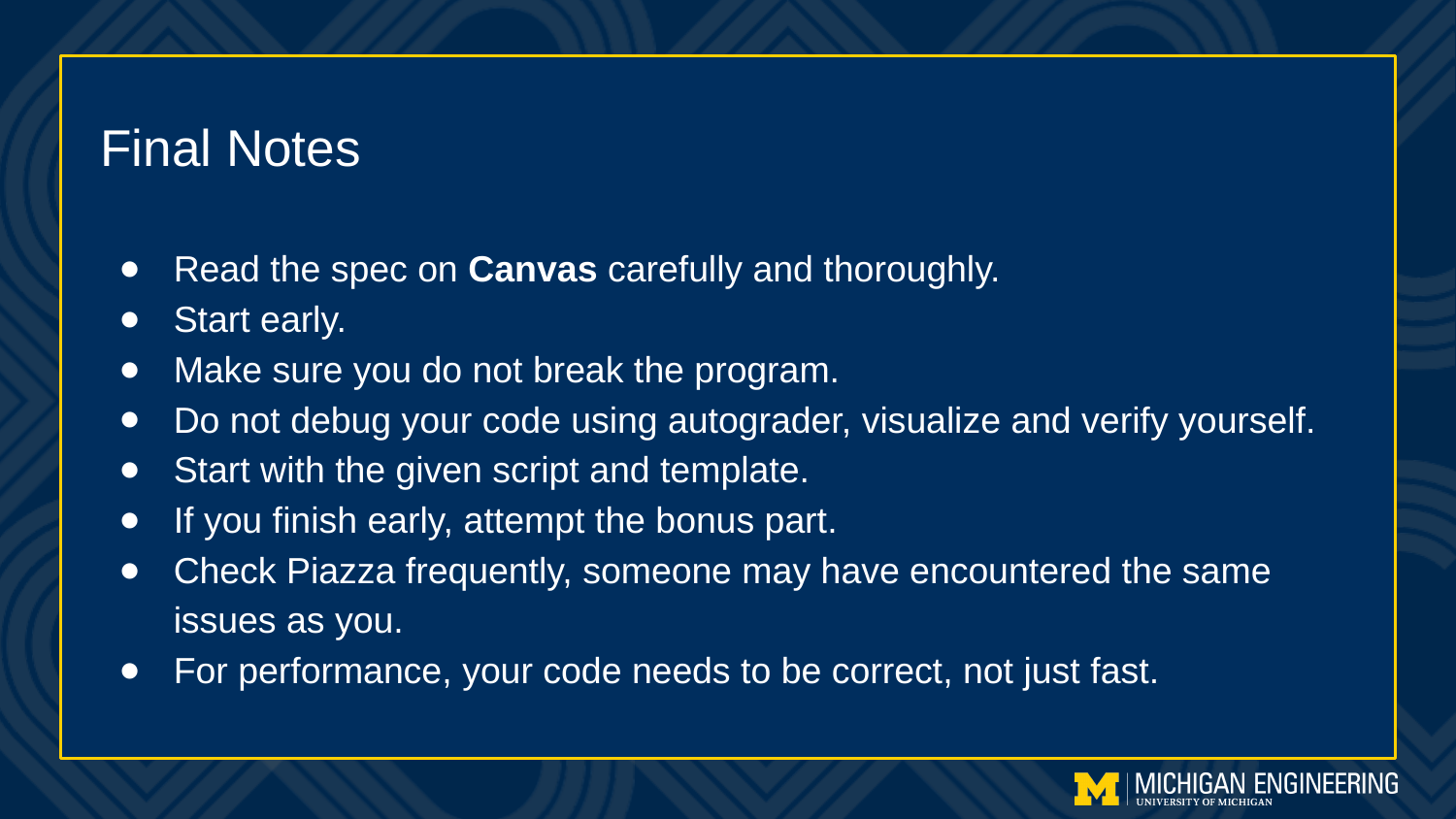

# Final Notes
Read the spec on Canvas carefully and thoroughly.
Start early.
Make sure you do not break the program.
Do not debug your code using autograder, visualize and verify yourself.
Start with the given script and template.
If you finish early, attempt the bonus part.
Check Piazza frequently, someone may have encountered the same issues as you.
For performance, your code needs to be correct, not just fast.